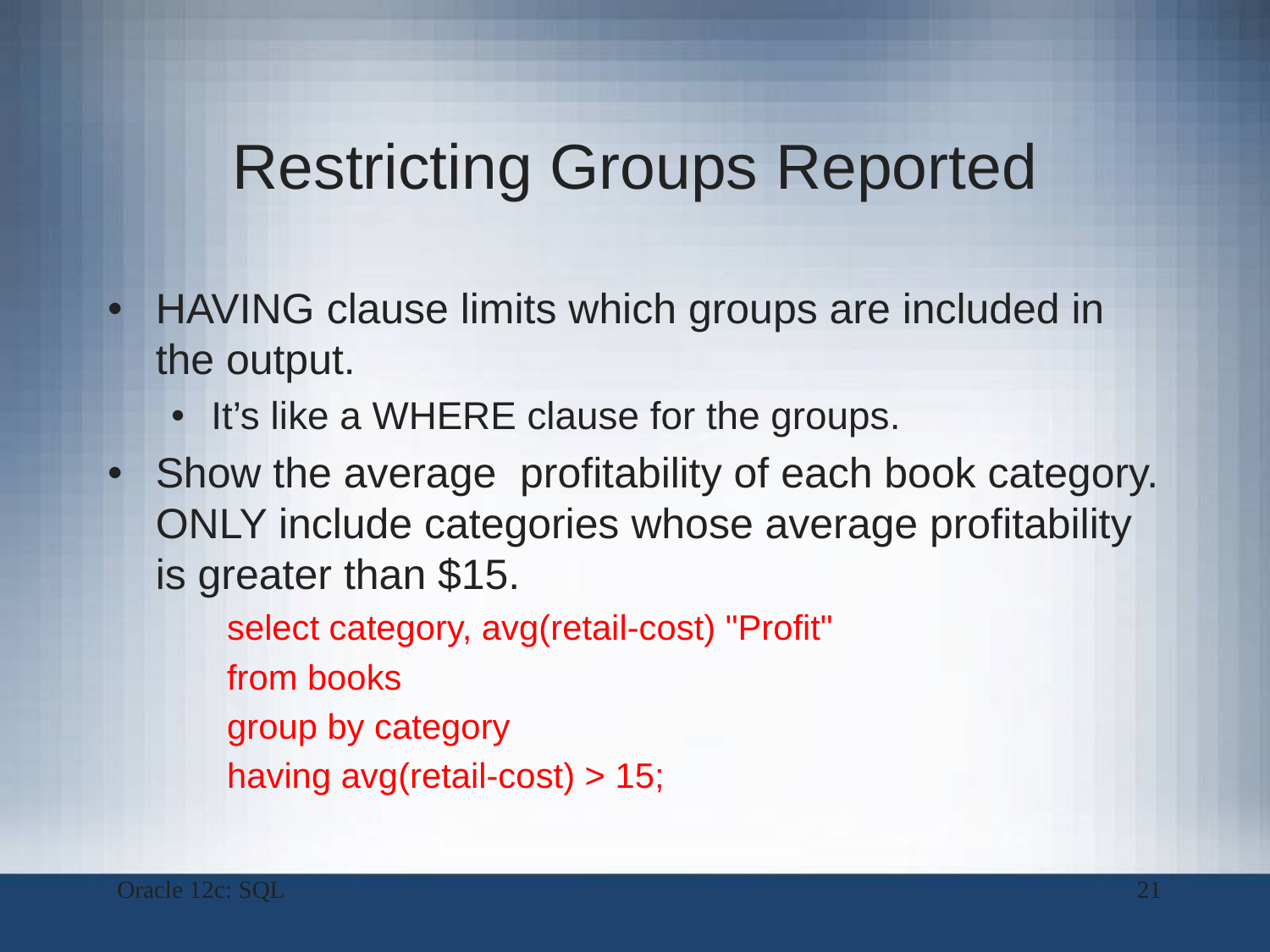

# Restricting Groups Reported
HAVING clause limits which groups are included in the output.
It’s like a WHERE clause for the groups.
Show the average  profitability of each book category. ONLY include categories whose average profitability is greater than $15.
select category, avg(retail-cost) "Profit"
from books
group by category
having avg(retail-cost) > 15;

Oracle 12c: SQL
21